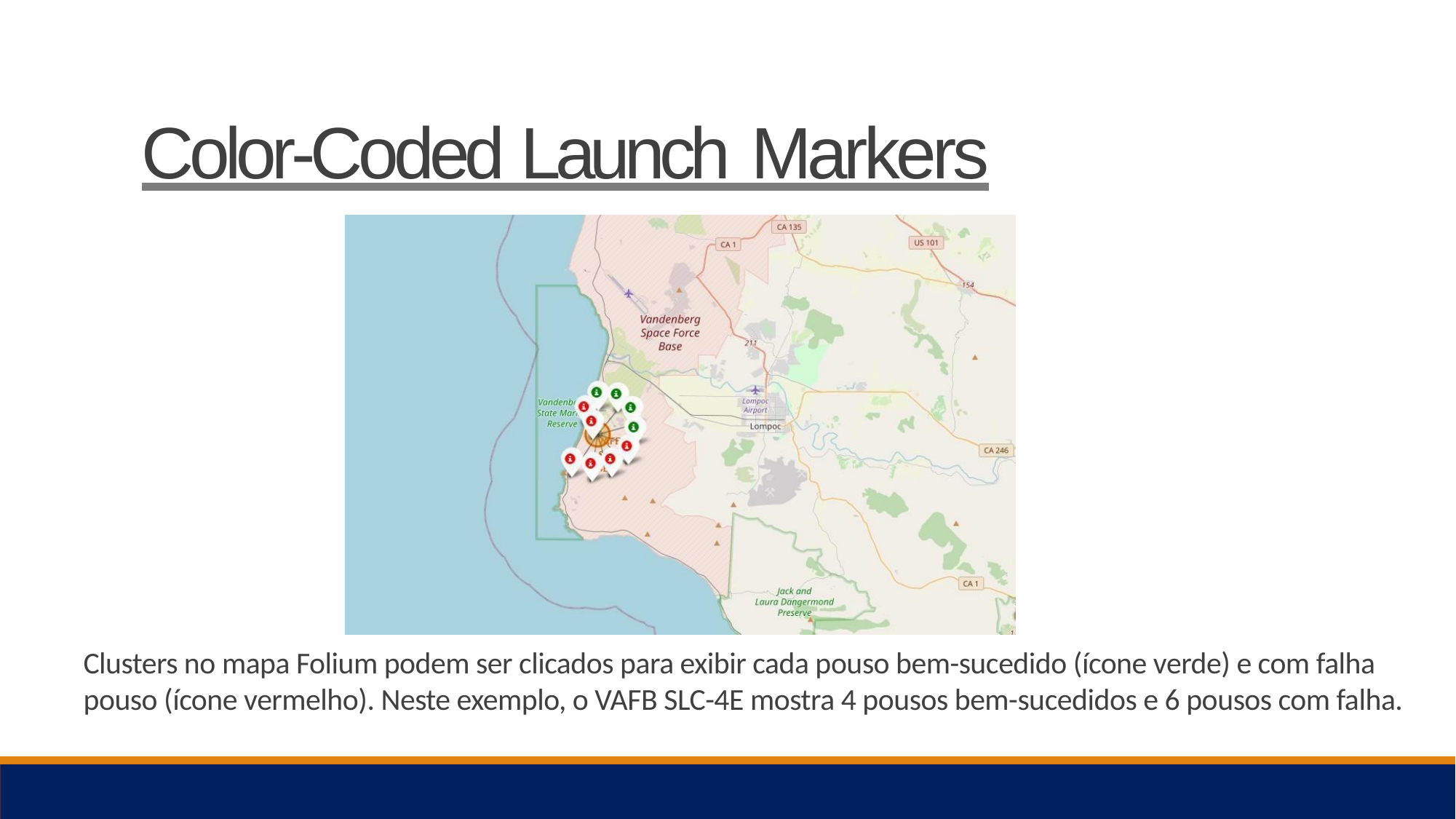

# Color-Coded Launch Markers

Clusters no mapa Folium podem ser clicados para exibir cada pouso bem-sucedido (ícone verde) e com falha
pouso (ícone vermelho). Neste exemplo, o VAFB SLC-4E mostra 4 pousos bem-sucedidos e 6 pousos com falha.

37